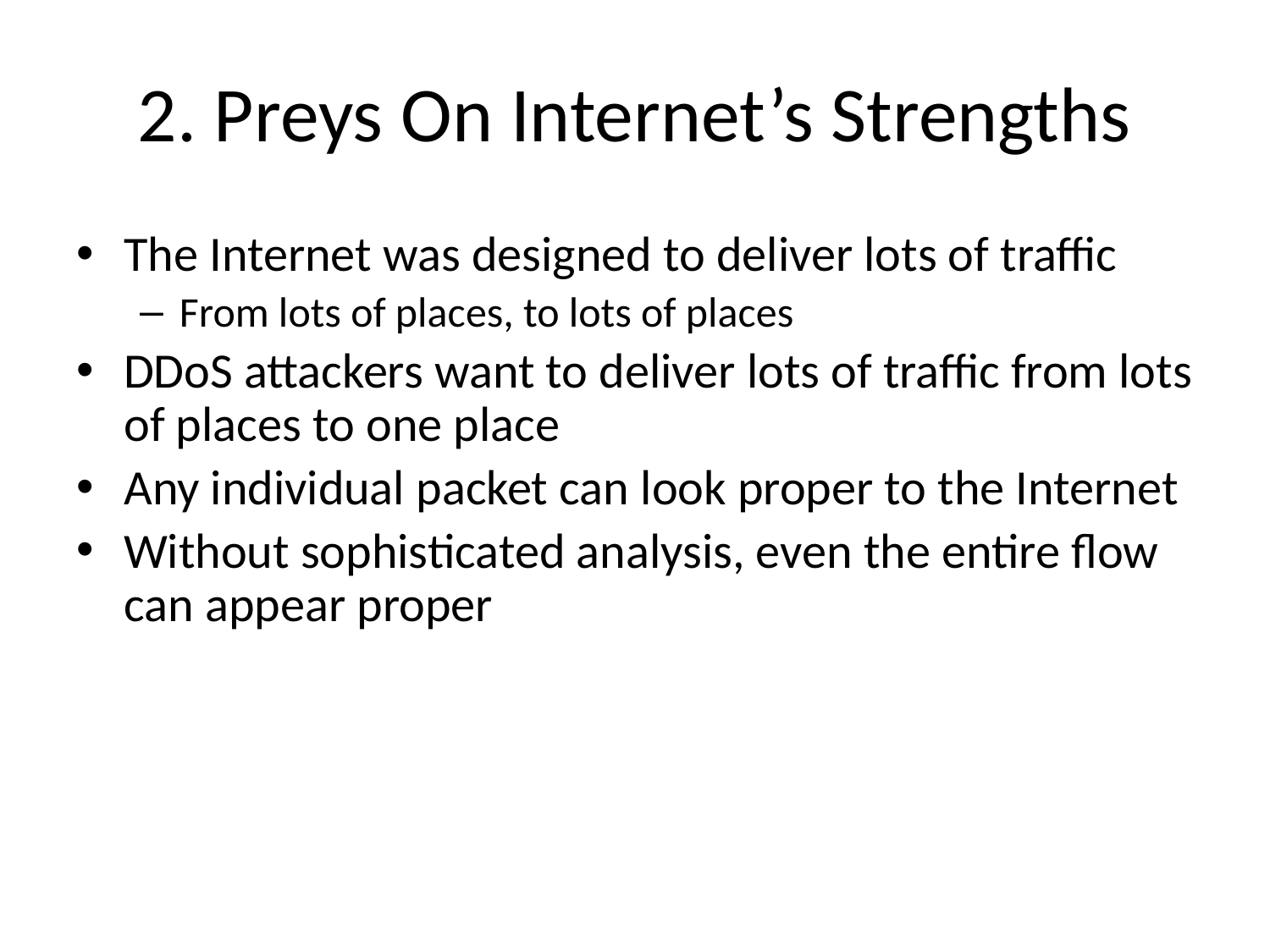

# 2. Preys On Internet’s Strengths
The Internet was designed to deliver lots of traffic
From lots of places, to lots of places
DDoS attackers want to deliver lots of traffic from lots of places to one place
Any individual packet can look proper to the Internet
Without sophisticated analysis, even the entire flow can appear proper